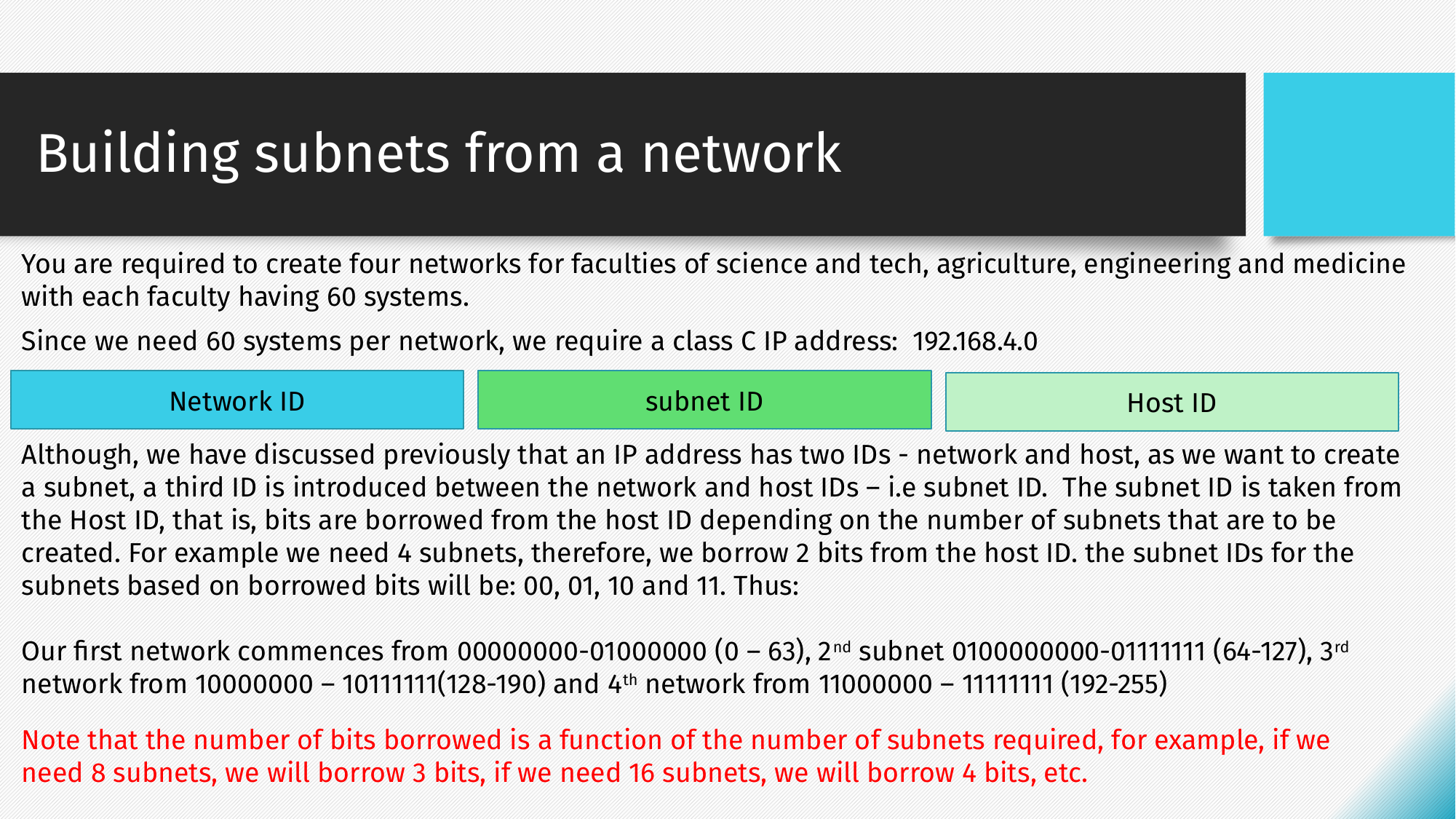

# Building subnets from a network
You are required to create four networks for faculties of science and tech, agriculture, engineering and medicine with each faculty having 60 systems.
Since we need 60 systems per network, we require a class C IP address:  192.168.4.0
Network ID
subnet ID
Host ID
Although, we have discussed previously that an IP address has two IDs - network and host, as we want to create a subnet, a third ID is introduced between the network and host IDs – i.e subnet ID.  The subnet ID is taken from the Host ID, that is, bits are borrowed from the host ID depending on the number of subnets that are to be created. For example we need 4 subnets, therefore, we borrow 2 bits from the host ID. the subnet IDs for the subnets based on borrowed bits will be: 00, 01, 10 and 11. Thus:

Our first network commences from 00000000-01000000 (0 – 63), 2nd subnet 0100000000-01111111 (64-127), 3rd network from 10000000 – 10111111(128-190) and 4th network from 11000000 – 11111111 (192-255)
Note that the number of bits borrowed is a function of the number of subnets required, for example, if we need 8 subnets, we will borrow 3 bits, if we need 16 subnets, we will borrow 4 bits, etc.